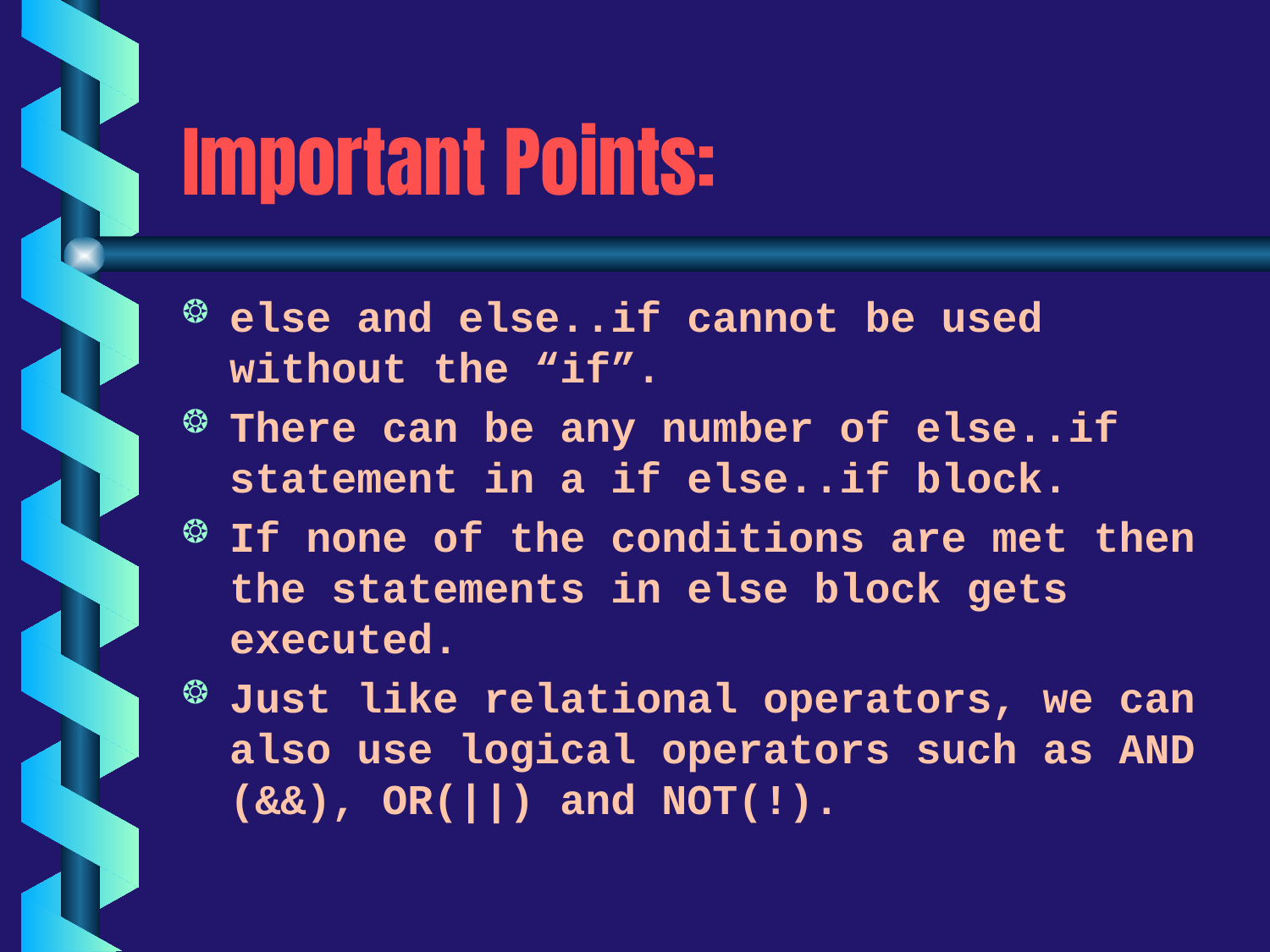

# Important Points:
else and else..if cannot be used without the “if”.
There can be any number of else..if statement in a if else..if block.
If none of the conditions are met then the statements in else block gets executed.
Just like relational operators, we can also use logical operators such as AND (&&), OR(||) and NOT(!).